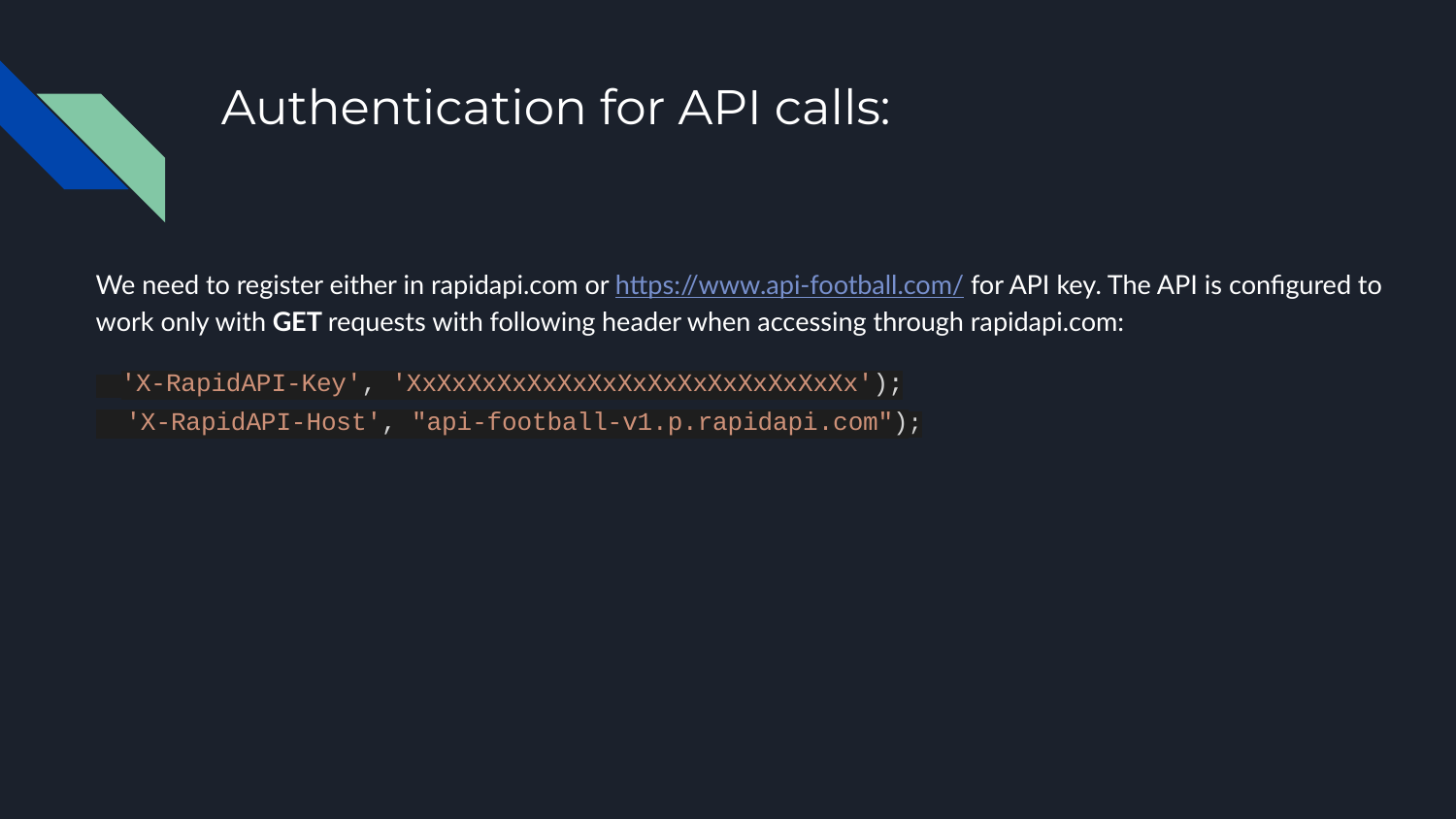

# Authentication for API calls:
We need to register either in rapidapi.com or https://www.api-football.com/ for API key. The API is configured to work only with GET requests with following header when accessing through rapidapi.com:
  'X-RapidAPI-Key', 'XxXxXxXxXxXxXxXxXxXxXxXxXxXxXx');
  'X-RapidAPI-Host', "api-football-v1.p.rapidapi.com");